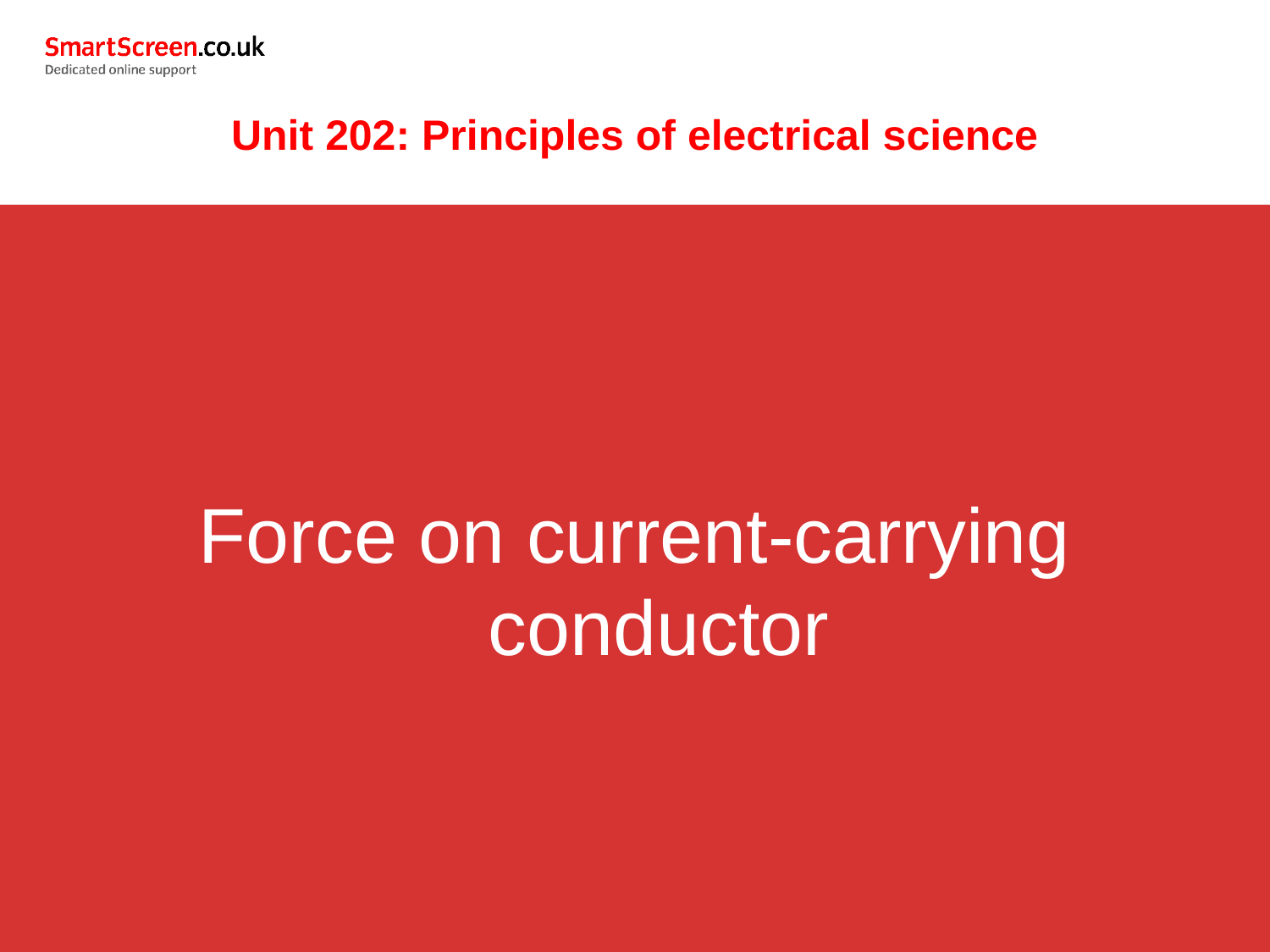

Unit 202: Principles of electrical science

Force on current-carrying conductor